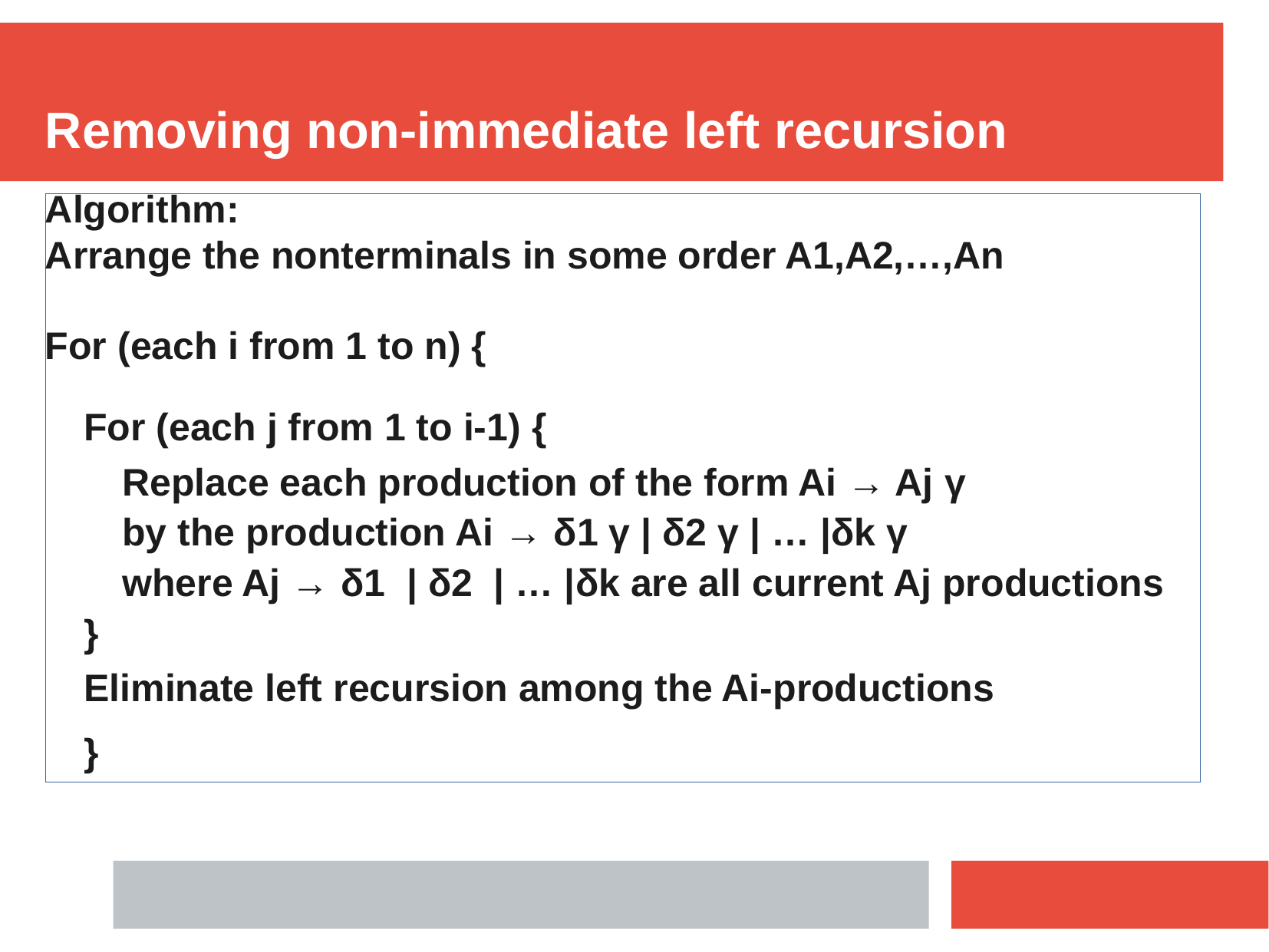

Removing non-immediate left recursion
Algorithm:
Arrange the nonterminals in some order A1,A2,…,An

For (each i from 1 to n) {

For (each j from 1 to i-1) {
Replace each production of the form Ai → Aj γ
by the production Ai → δ1 γ | δ2 γ | … |δk γ
where Aj → δ1  | δ2  | … |δk are all current Aj productions
}
Eliminate left recursion among the Ai-productions
}